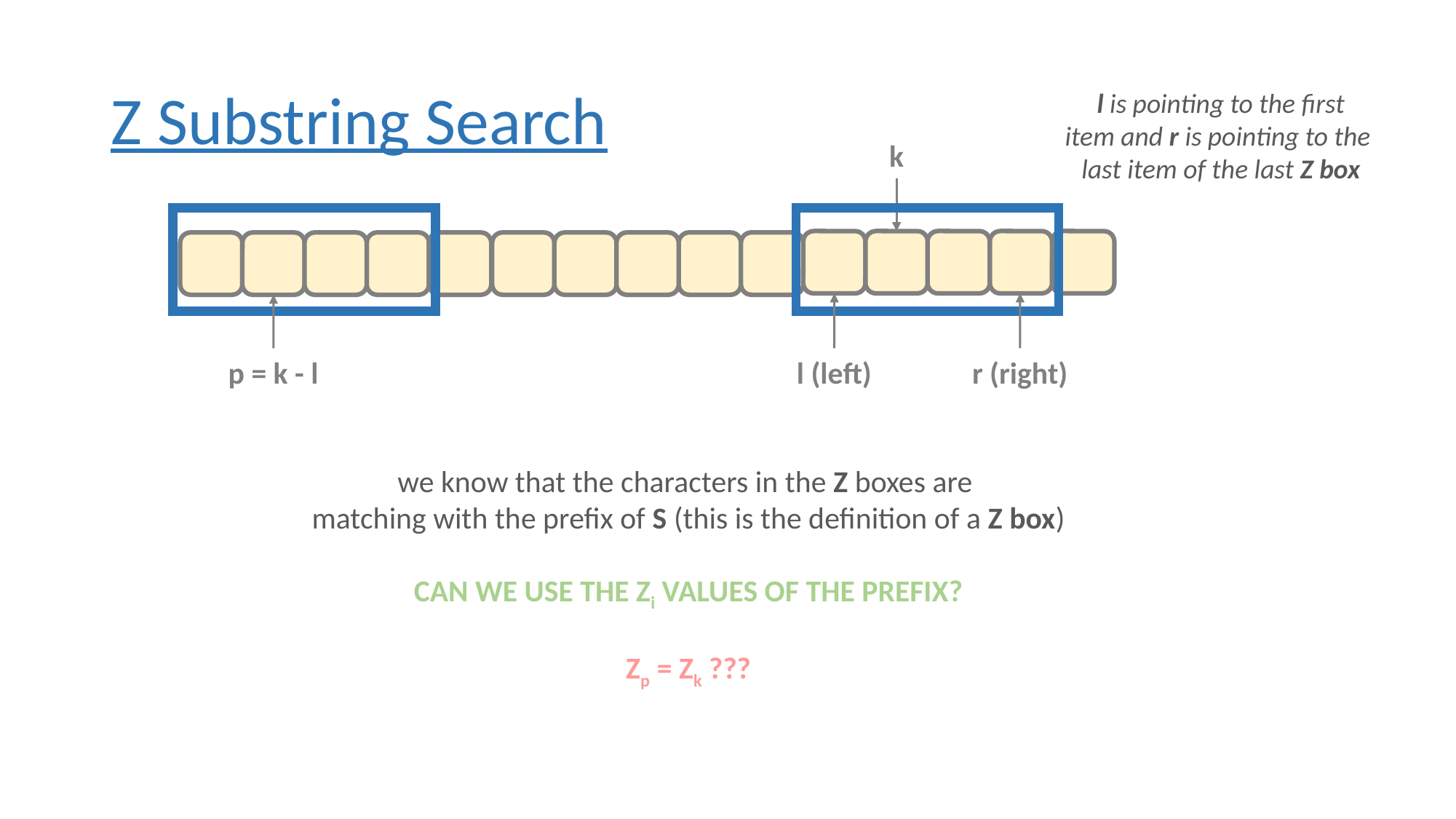

# Z Substring Search
l is pointing to the first
item and r is pointing to the
last item of the last Z box
k

C
A
A
C
k
C
C
A
A
A
A
C
A
C
A
p = k - l
l (left)
r (right)
we know that the characters in the Z boxes are
matching with the prefix of S (this is the definition of a Z box)

CAN WE USE THE Zi VALUES OF THE PREFIX?

Zp = Zk ???